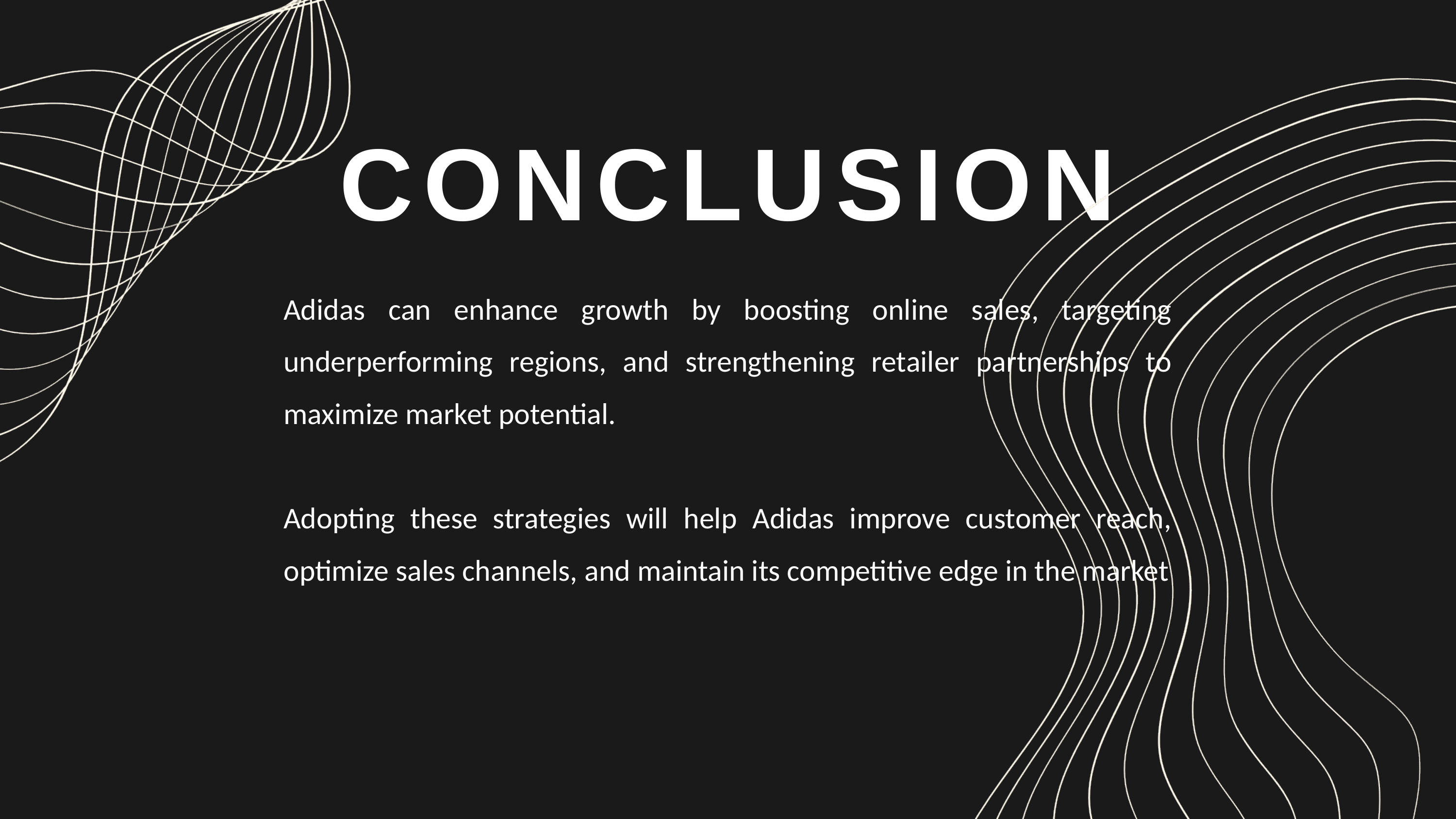

CONCLUSION

Adidas can enhance growth by boosting online sales, targeting underperforming regions, and strengthening retailer partnerships to maximize market potential.

Adopting these strategies will help Adidas improve customer reach, optimize sales channels, and maintain its competitive edge in the market